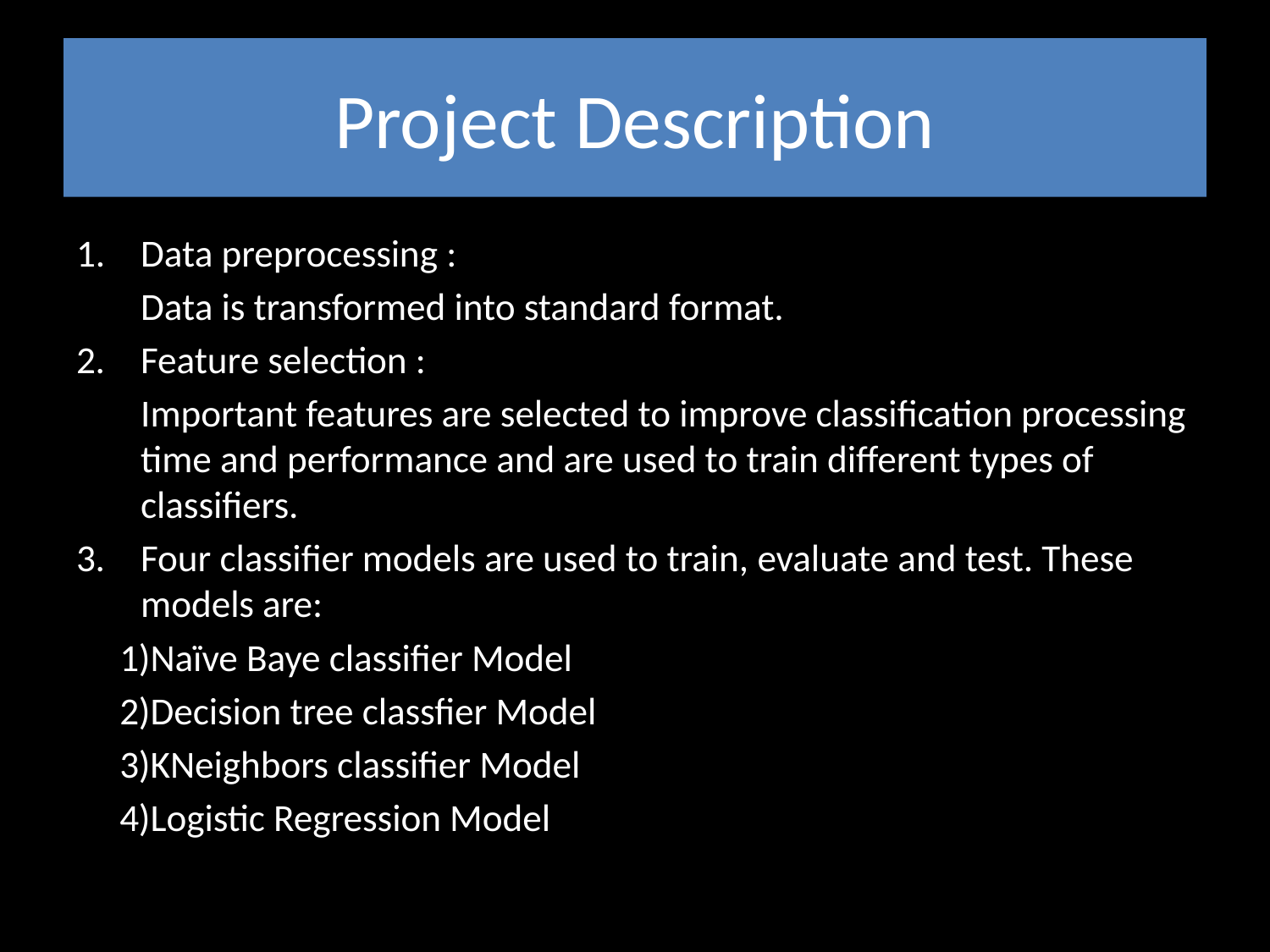

# Project Description
Data preprocessing :
	Data is transformed into standard format.
2.	Feature selection :
	Important features are selected to improve classification processing time and performance and are used to train different types of classifiers.
3.	Four classifier models are used to train, evaluate and test. These models are:
     1)Naïve Baye classifier Model
     2)Decision tree classfier Model
     3)KNeighbors classifier Model
     4)Logistic Regression Model